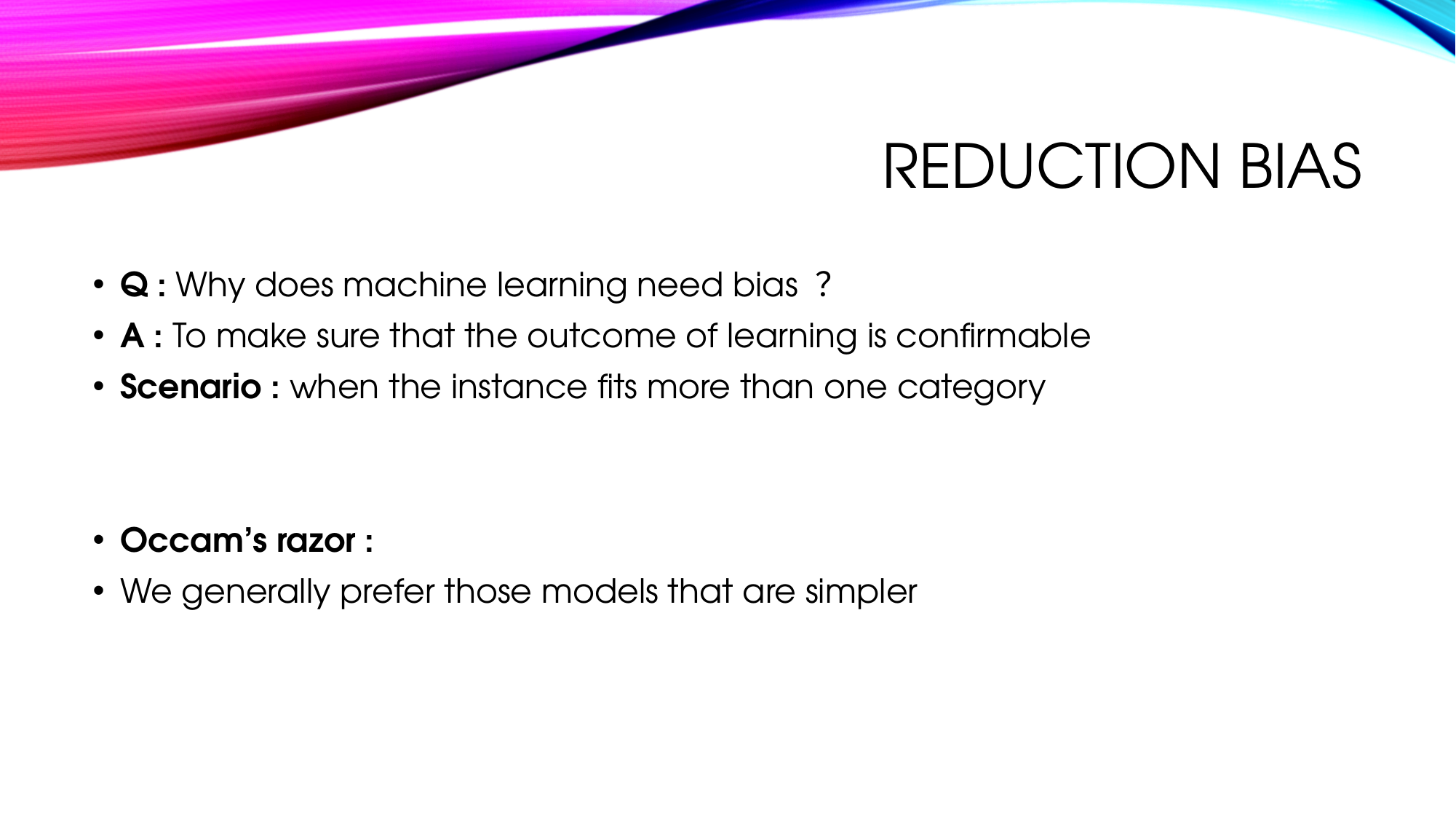

# Reduction bias
Q : Why does machine learning need bias ？
A : To make sure that the outcome of learning is confirmable
Scenario : when the instance fits more than one category

Occam’s razor :
We generally prefer those models that are simpler